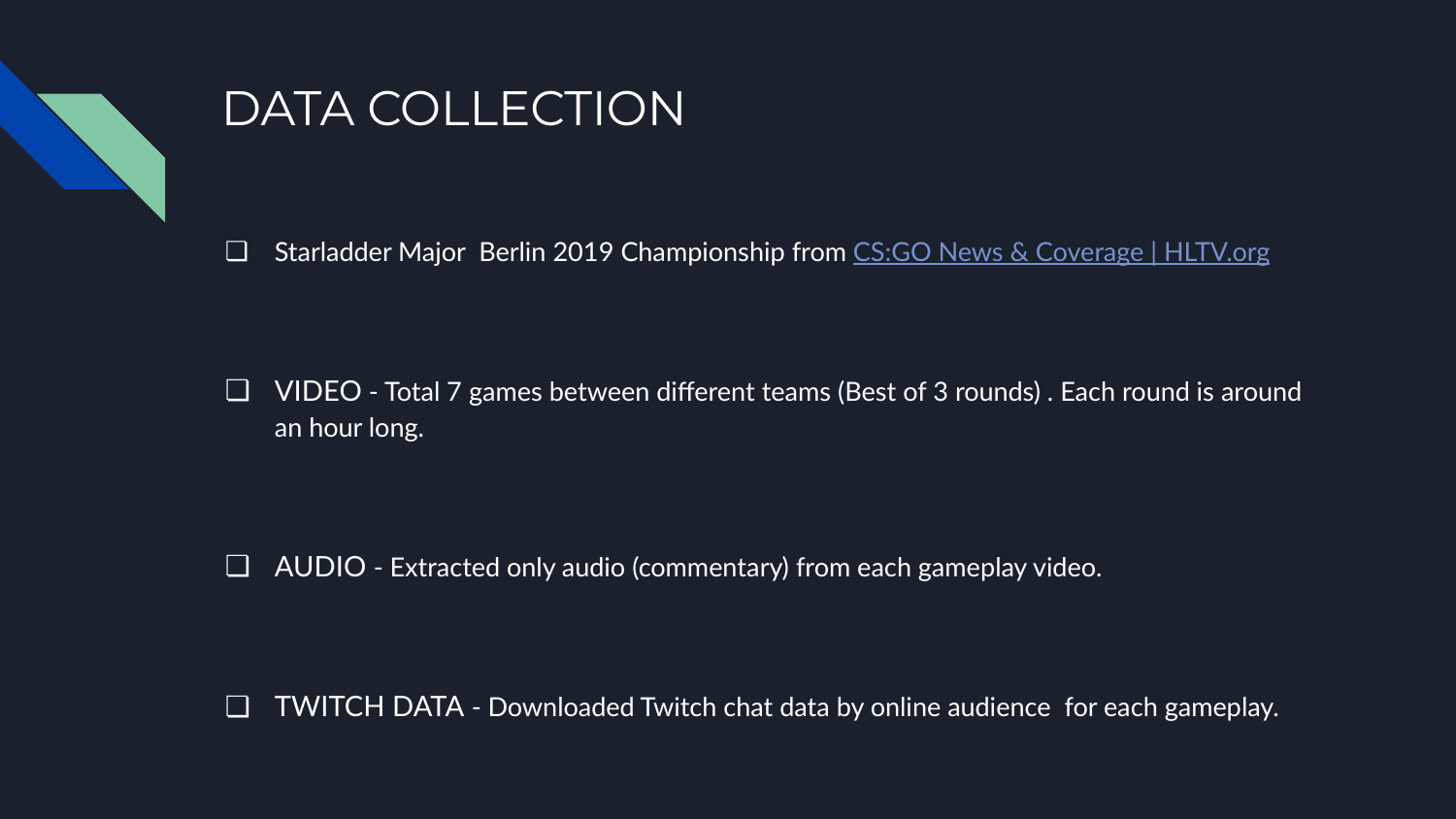

# DATA COLLECTION
Starladder Major  Berlin 2019 Championship from CS:GO News & Coverage | HLTV.org

VIDEO - Total 7 games between different teams (Best of 3 rounds) . Each round is around an hour long.

AUDIO - Extracted only audio (commentary) from each gameplay video.

TWITCH DATA - Downloaded Twitch chat data by online audience  for each gameplay.